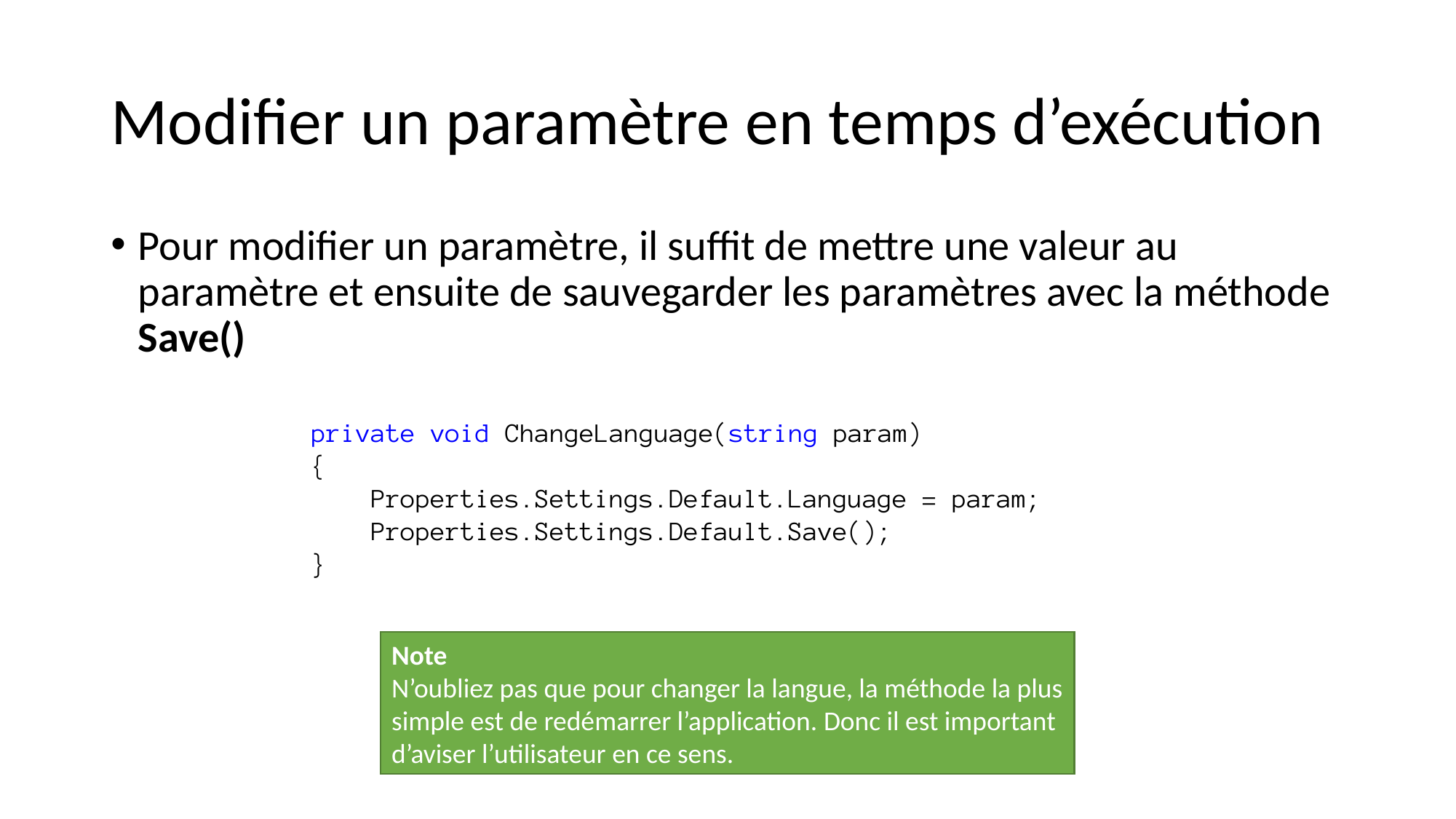

# Modifier un paramètre en temps d’exécution
Pour modifier un paramètre, il suffit de mettre une valeur au paramètre et ensuite de sauvegarder les paramètres avec la méthode Save()

private void ChangeLanguage(string param)
{
    Properties.Settings.Default.Language = param;
    Properties.Settings.Default.Save();
}
Note
N’oubliez pas que pour changer la langue, la méthode la plus
simple est de redémarrer l’application. Donc il est important
d’aviser l’utilisateur en ce sens.